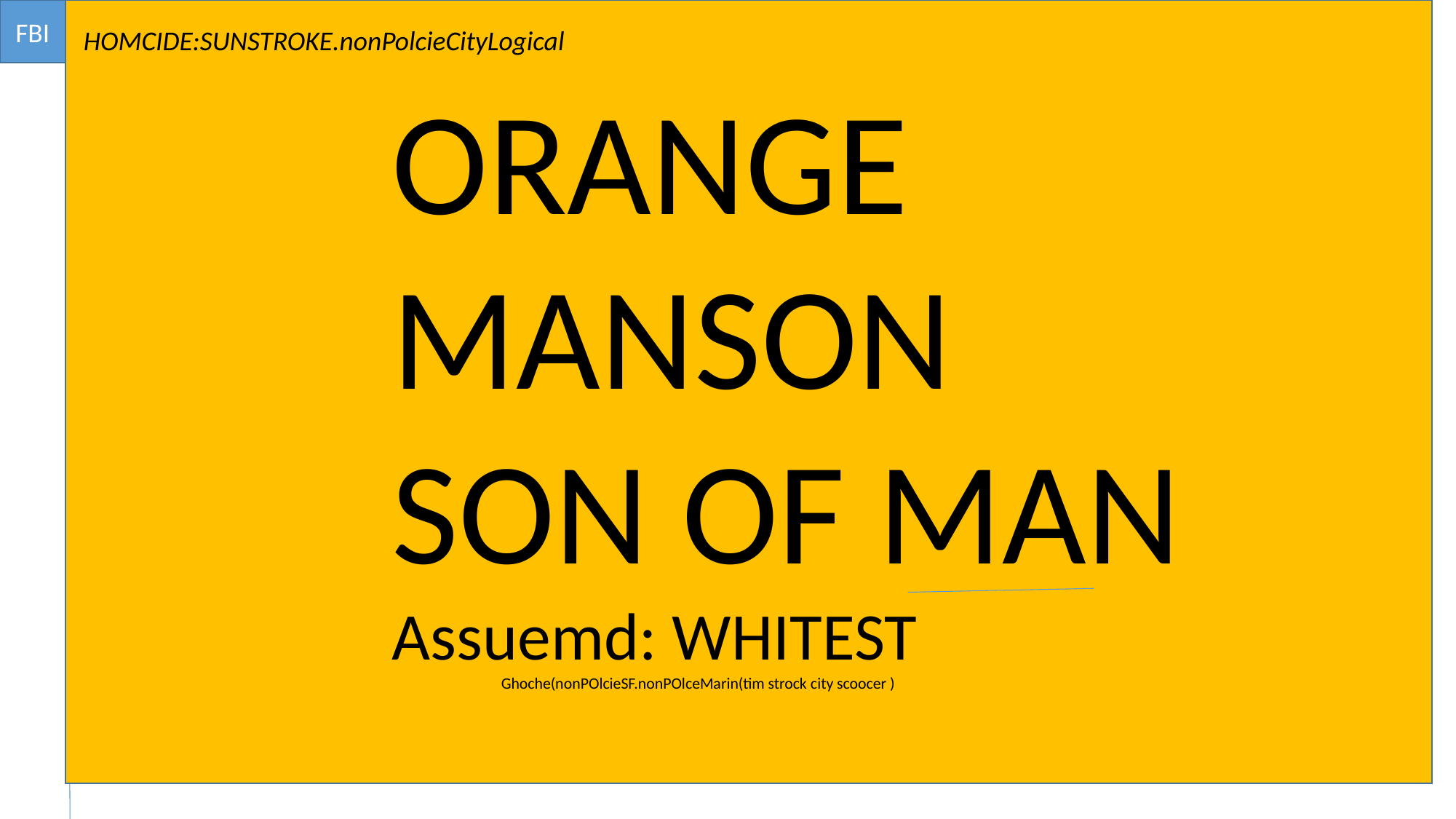

FBI

HOMCIDE:SUNSTROKE.nonPolcieCityLogical
ORANGE
MANSON
SON OF MAN
Assuemd: WHITEST
	Ghoche(nonPOlcieSF.nonPOlceMarin(tim strock city scoocer )